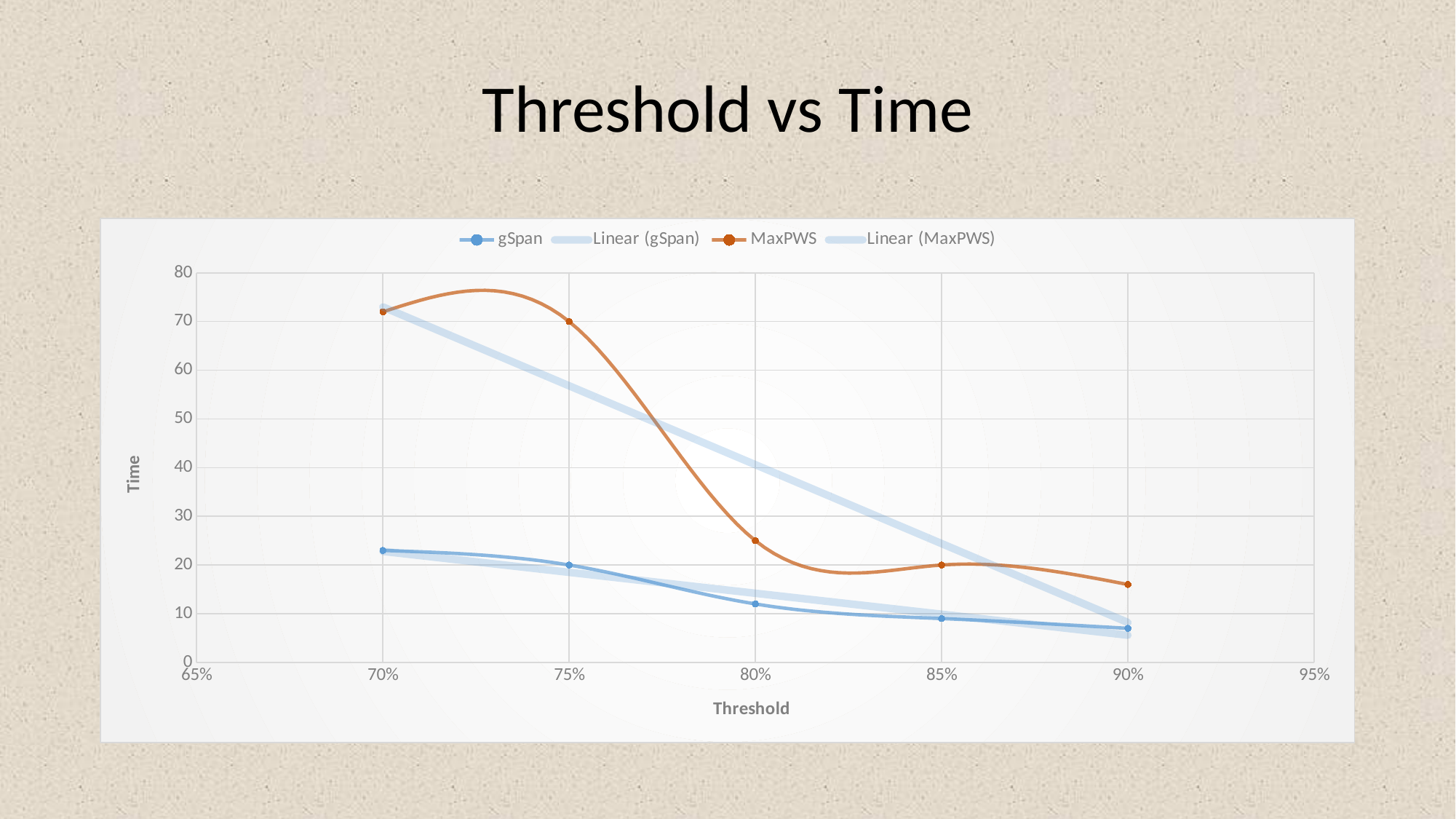

# Threshold vs Time

### Chart

| Category |  |  |
|---|---|---|